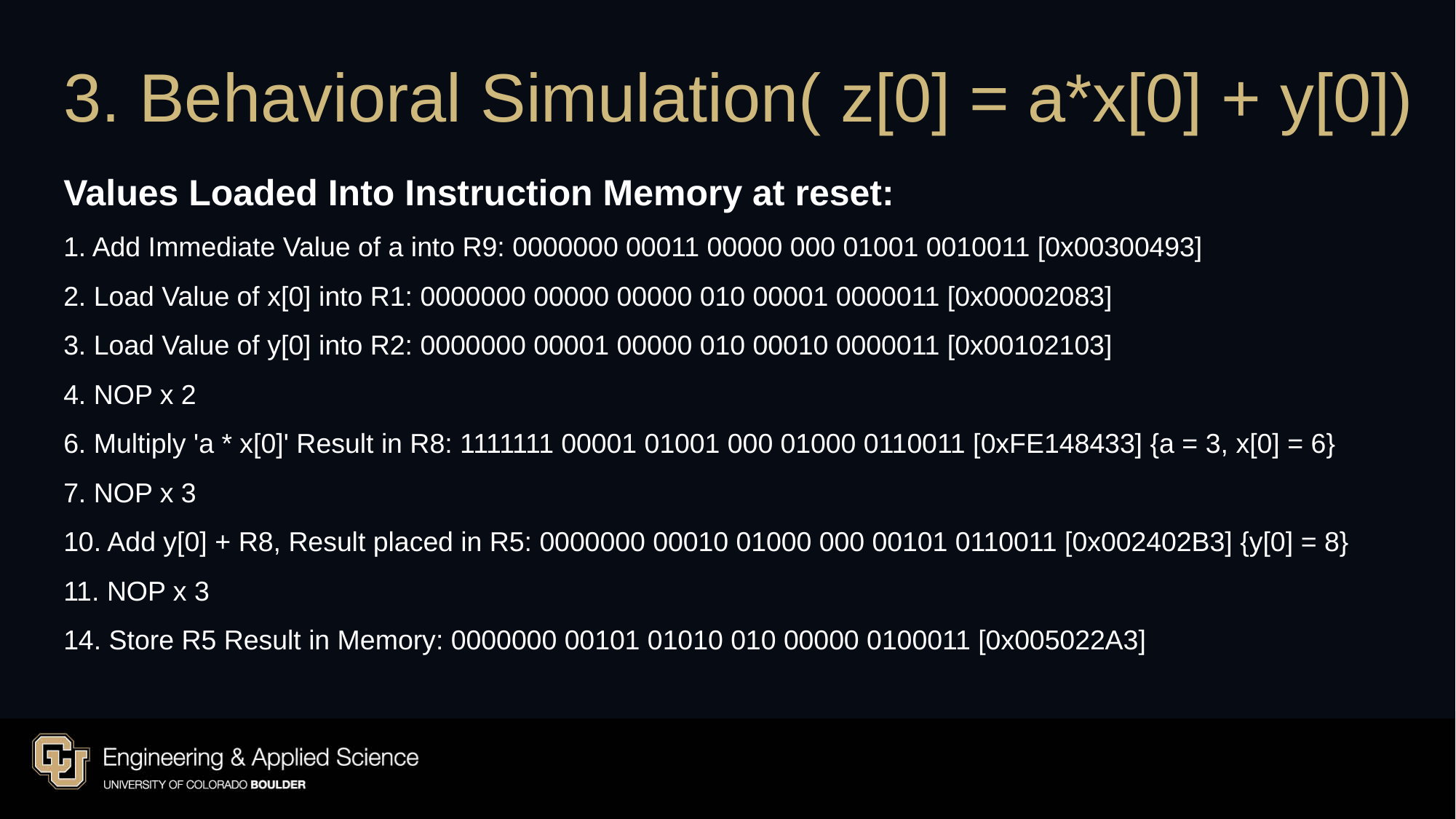

3. Behavioral Simulation( z[0] = a*x[0] + y[0])
Values Loaded Into Instruction Memory at reset:
1. Add Immediate Value of a into R9: 0000000 00011 00000 000 01001 0010011 [0x00300493]
2. Load Value of x[0] into R1: 0000000 00000 00000 010 00001 0000011 [0x00002083]
3. Load Value of y[0] into R2: 0000000 00001 00000 010 00010 0000011 [0x00102103]
4. NOP x 2
6. Multiply 'a * x[0]' Result in R8: 1111111 00001 01001 000 01000 0110011 [0xFE148433] {a = 3, x[0] = 6}
7. NOP x 3
10. Add y[0] + R8, Result placed in R5: 0000000 00010 01000 000 00101 0110011 [0x002402B3] {y[0] = 8}
11. NOP x 3
14. Store R5 Result in Memory: 0000000 00101 01010 010 00000 0100011 [0x005022A3]